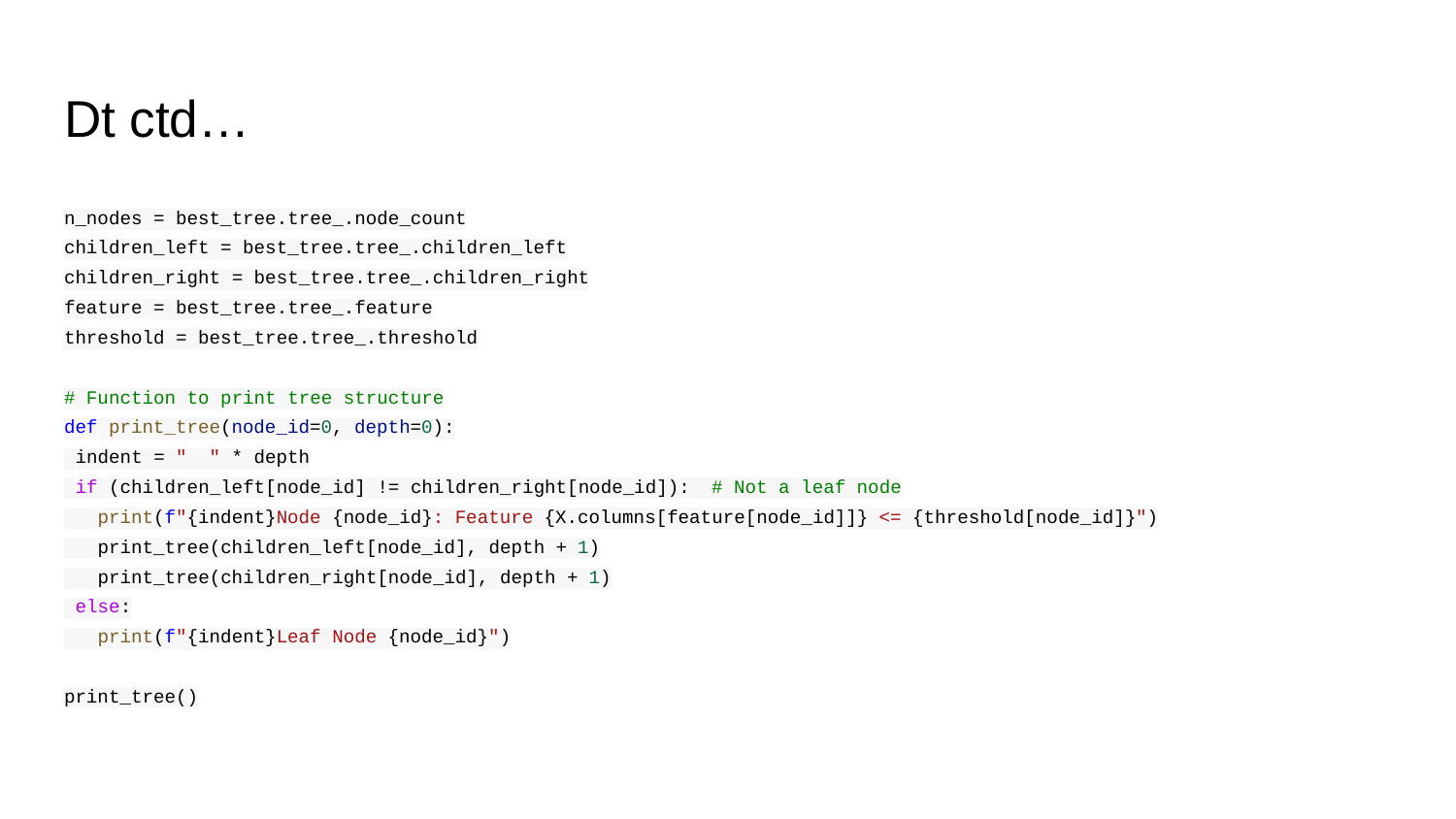

# Dt ctd…
n_nodes = best_tree.tree_.node_count
children_left = best_tree.tree_.children_left
children_right = best_tree.tree_.children_right
feature = best_tree.tree_.feature
threshold = best_tree.tree_.threshold

# Function to print tree structure
def print_tree(node_id=0, depth=0):
 indent = "  " * depth
 if (children_left[node_id] != children_right[node_id]):  # Not a leaf node
   print(f"{indent}Node {node_id}: Feature {X.columns[feature[node_id]]} <= {threshold[node_id]}")
   print_tree(children_left[node_id], depth + 1)
   print_tree(children_right[node_id], depth + 1)
 else:
   print(f"{indent}Leaf Node {node_id}")

print_tree()